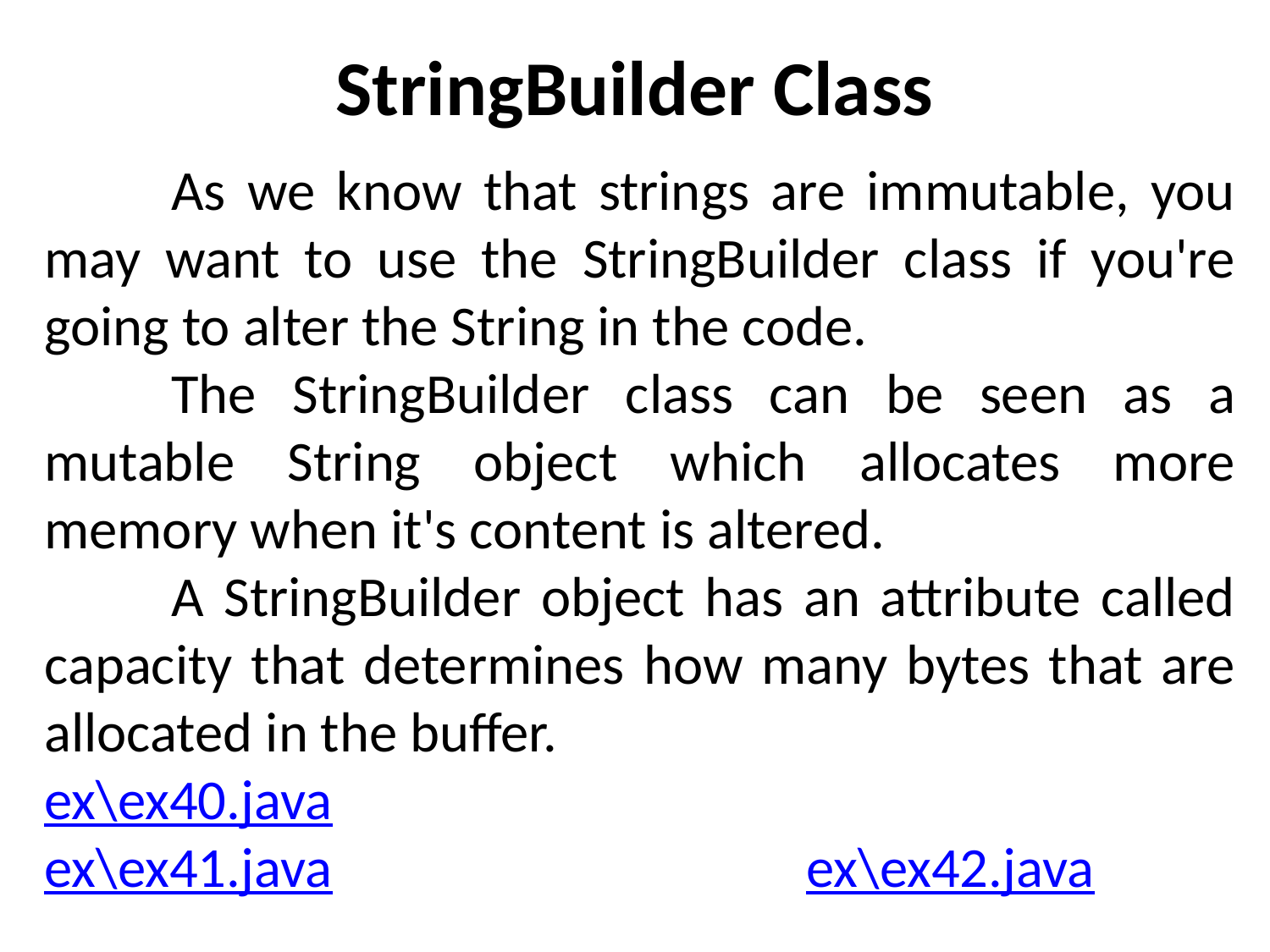

# StringBuilder Class
	As we know that strings are immutable, you may want to use the StringBuilder class if you're going to alter the String in the code.
	The StringBuilder class can be seen as a mutable String object which allocates more memory when it's content is altered.
	A StringBuilder object has an attribute called capacity that determines how many bytes that are allocated in the buffer.
ex\ex40.java
ex\ex41.java				ex\ex42.java